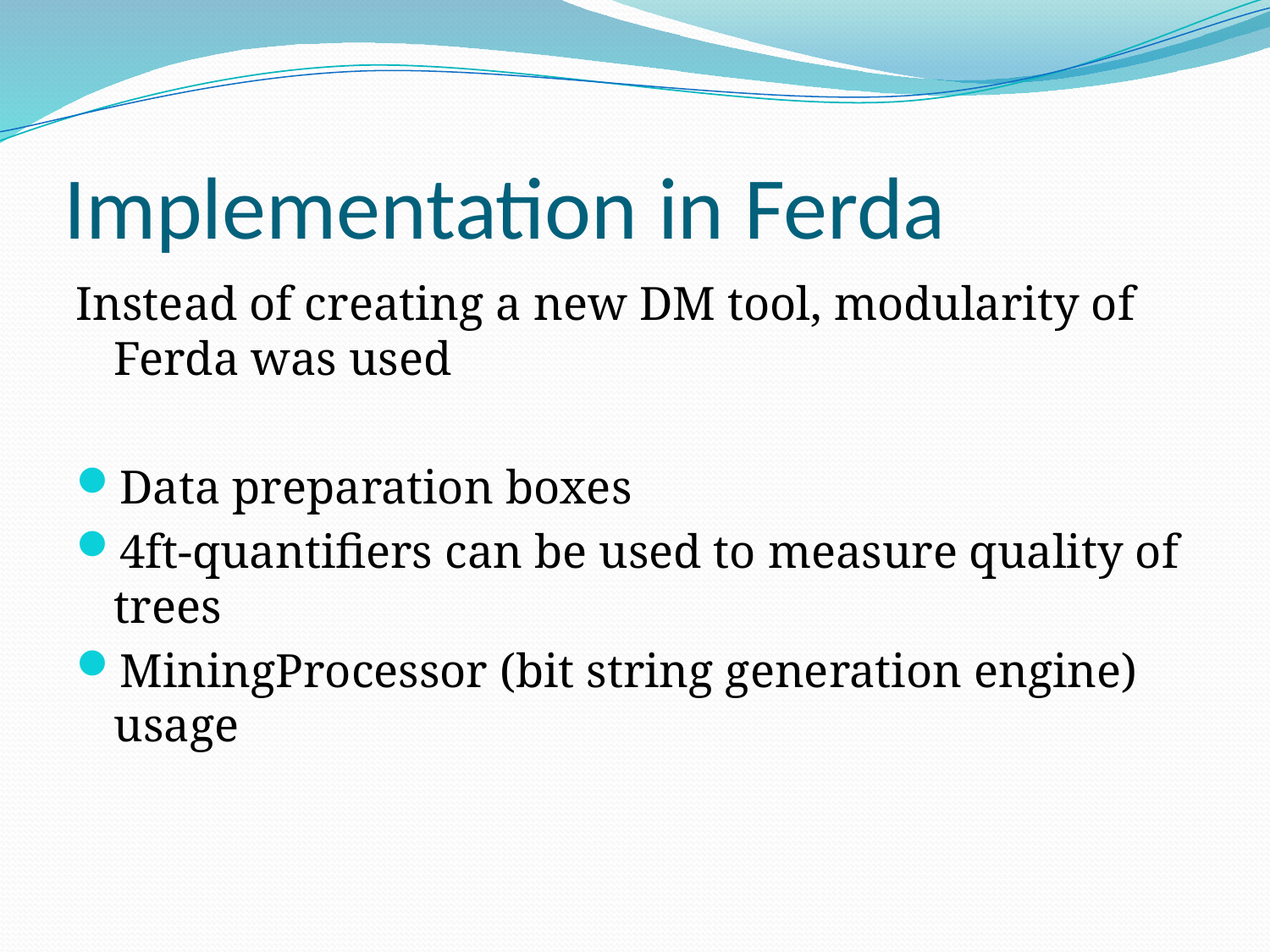

# Implementation in Ferda
Instead of creating a new DM tool, modularity of Ferda was used

Data preparation boxes
4ft-quantifiers can be used to measure quality of trees
MiningProcessor (bit string generation engine) usage